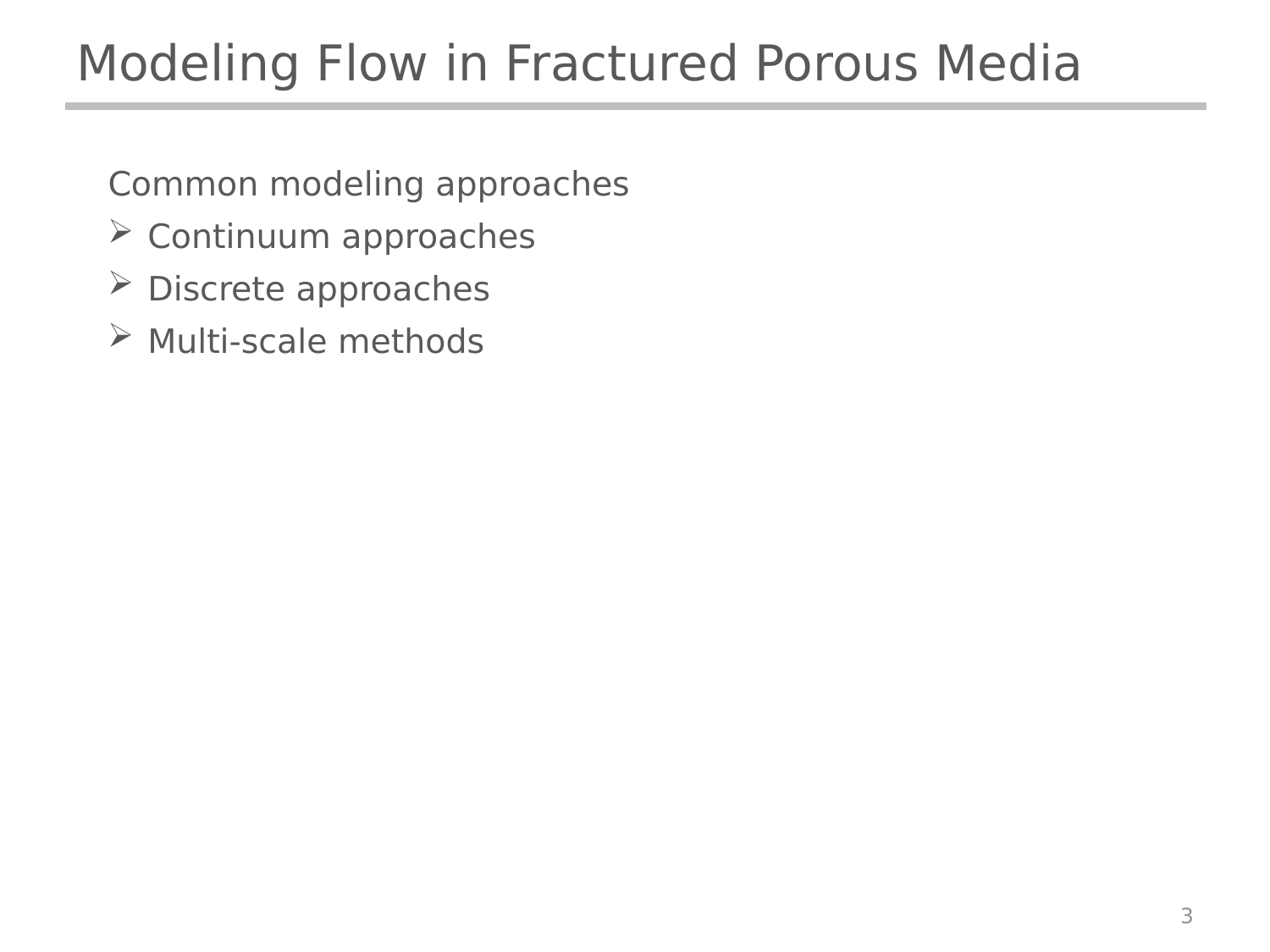

# Modeling Flow in Fractured Porous Media
   Common modeling approaches
Continuum approaches
Discrete approaches
Multi-scale methods
3